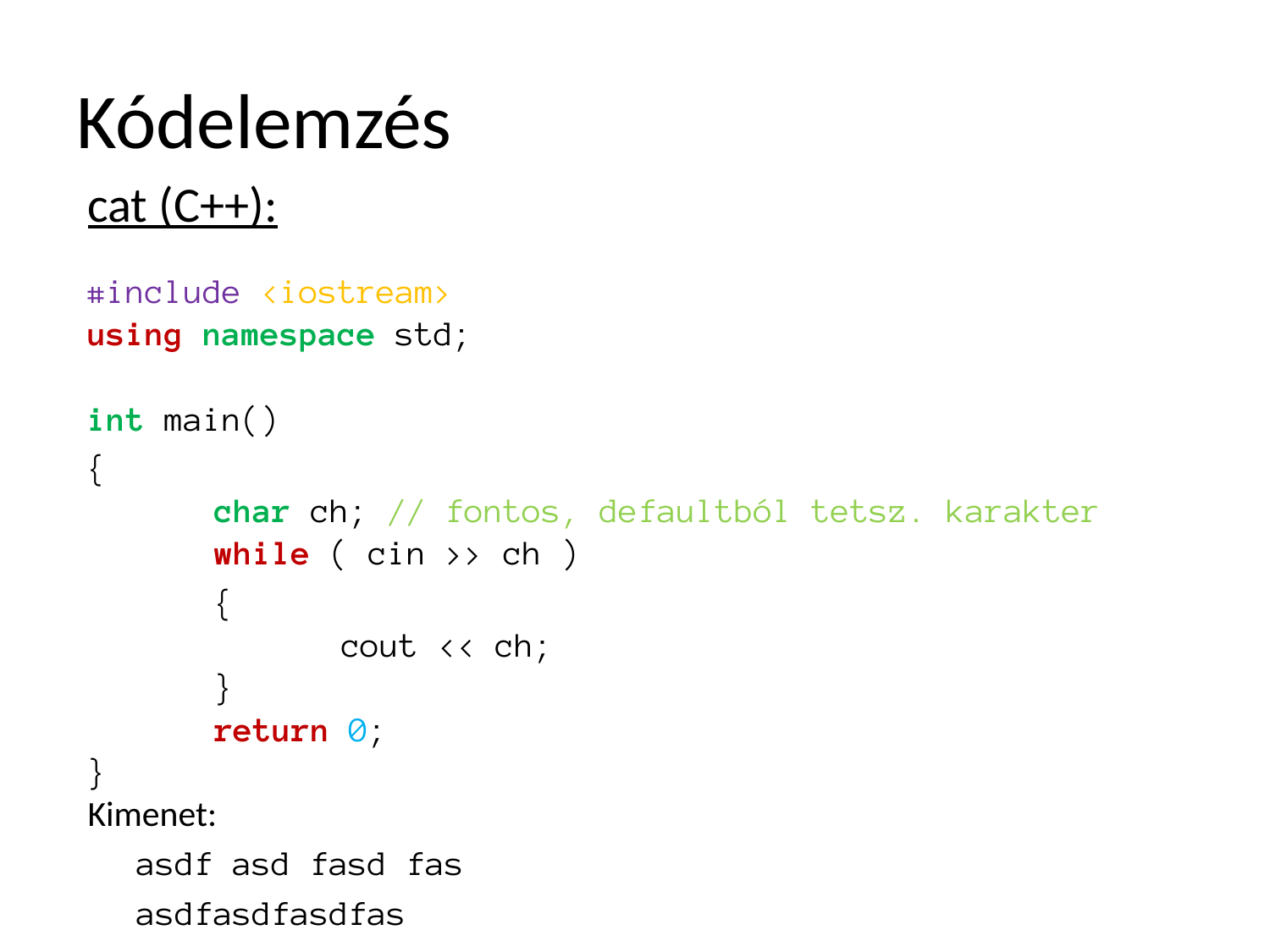

# Kódelemzés
cat (C++):
#include <iostream>
using namespace std;
int main()
{
	char ch; // fontos, defaultból tetsz. karakter
	while ( cin >> ch )
	{
		cout << ch;
	}
	return 0;
}
Kimenet:
	asdf asd fasd fas
	asdfasdfasdfas